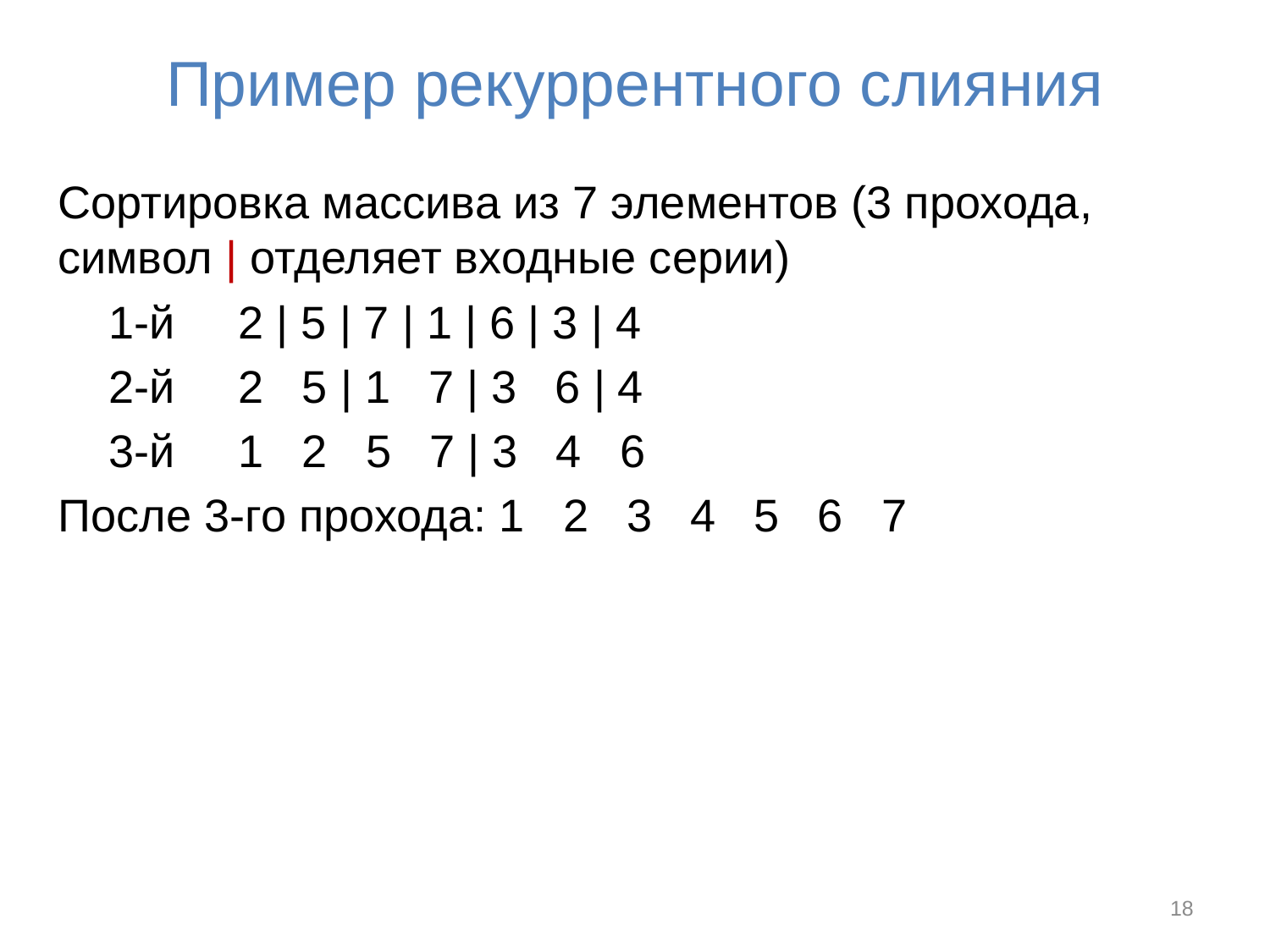

# Пример рекуррентного слияния
Сортировка массива из 7 элементов (3 прохода, символ | отделяет входные серии)
    1-й     2 | 5 | 7 | 1 | 6 | 3 | 4
    2-й     2   5 | 1   7 | 3   6 | 4
    3-й     1   2   5   7 | 3   4   6
После 3-го прохода: 1   2   3   4   5   6   7

18